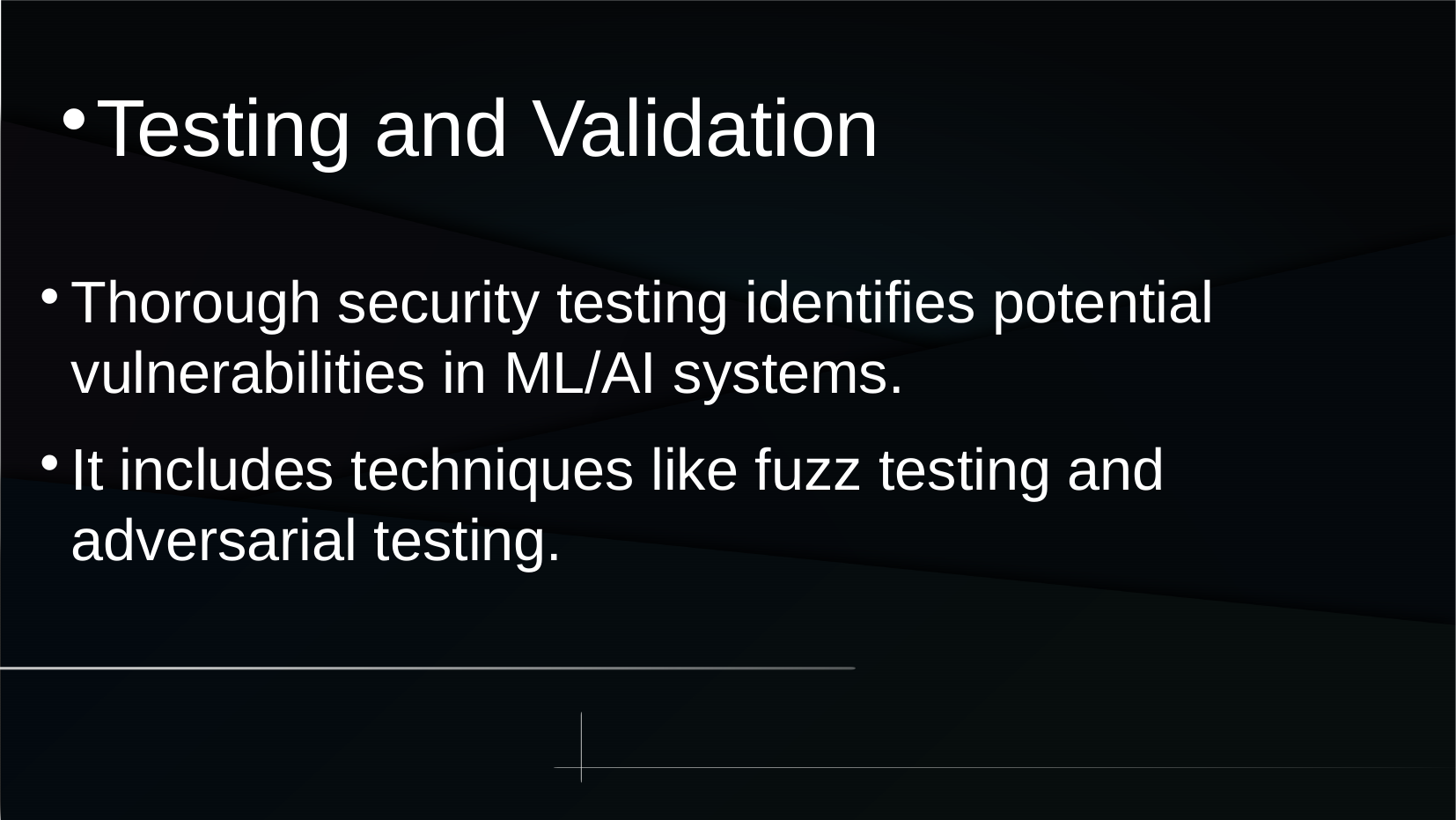

Testing and Validation
Thorough security testing identifies potential vulnerabilities in ML/AI systems.
It includes techniques like fuzz testing and adversarial testing.